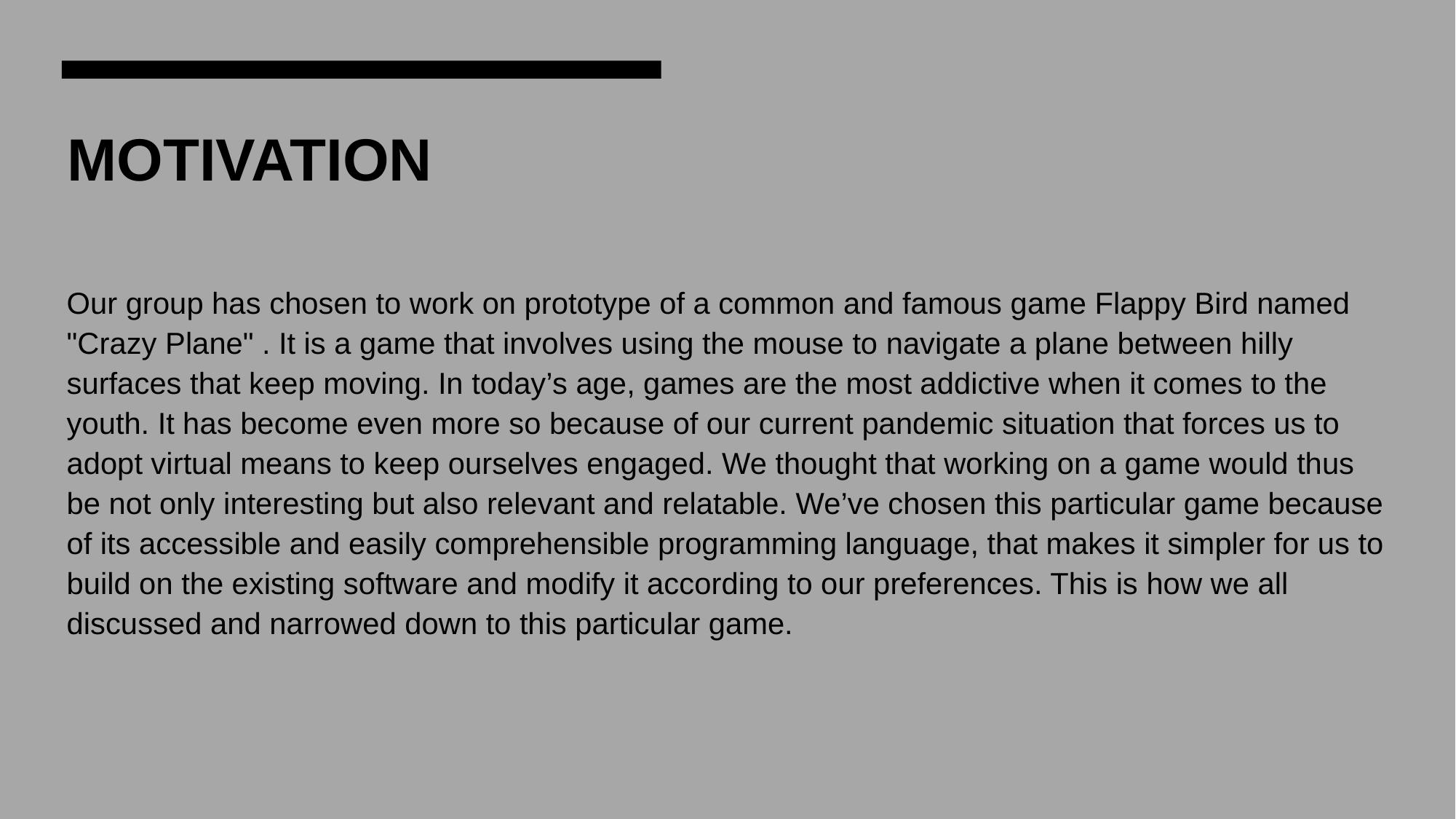

# MOTIVATION
Our group has chosen to work on prototype of a common and famous game Flappy Bird named "Crazy Plane" . It is a game that involves using the mouse to navigate a plane between hilly surfaces that keep moving. In today’s age, games are the most addictive when it comes to the youth. It has become even more so because of our current pandemic situation that forces us to adopt virtual means to keep ourselves engaged. We thought that working on a game would thus be not only interesting but also relevant and relatable. We’ve chosen this particular game because of its accessible and easily comprehensible programming language, that makes it simpler for us to build on the existing software and modify it according to our preferences. This is how we all discussed and narrowed down to this particular game.